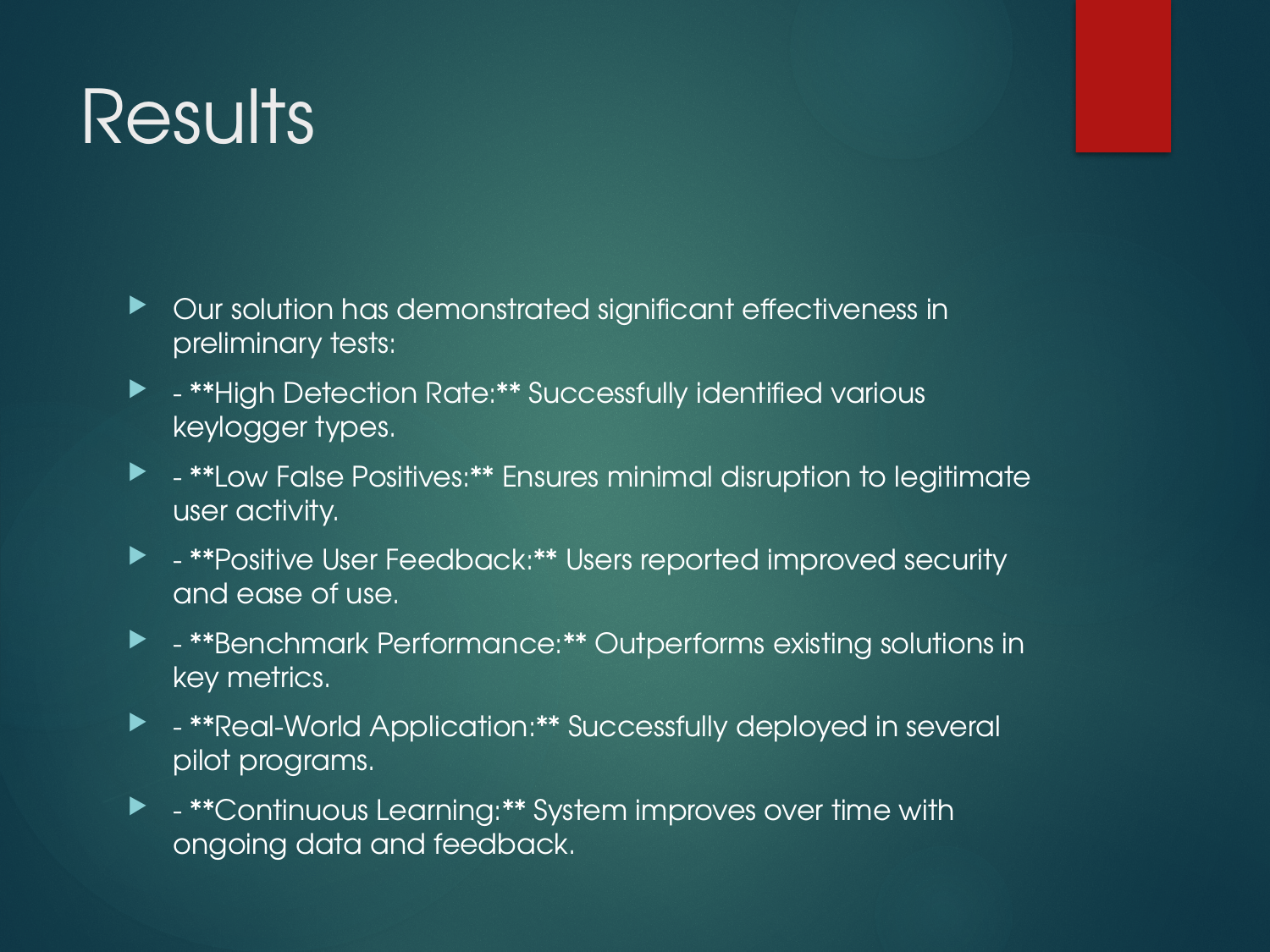

# Results
Our solution has demonstrated significant effectiveness in preliminary tests:
- **High Detection Rate:** Successfully identified various keylogger types.
- **Low False Positives:** Ensures minimal disruption to legitimate user activity.
- **Positive User Feedback:** Users reported improved security and ease of use.
- **Benchmark Performance:** Outperforms existing solutions in key metrics.
- **Real-World Application:** Successfully deployed in several pilot programs.
- **Continuous Learning:** System improves over time with ongoing data and feedback.